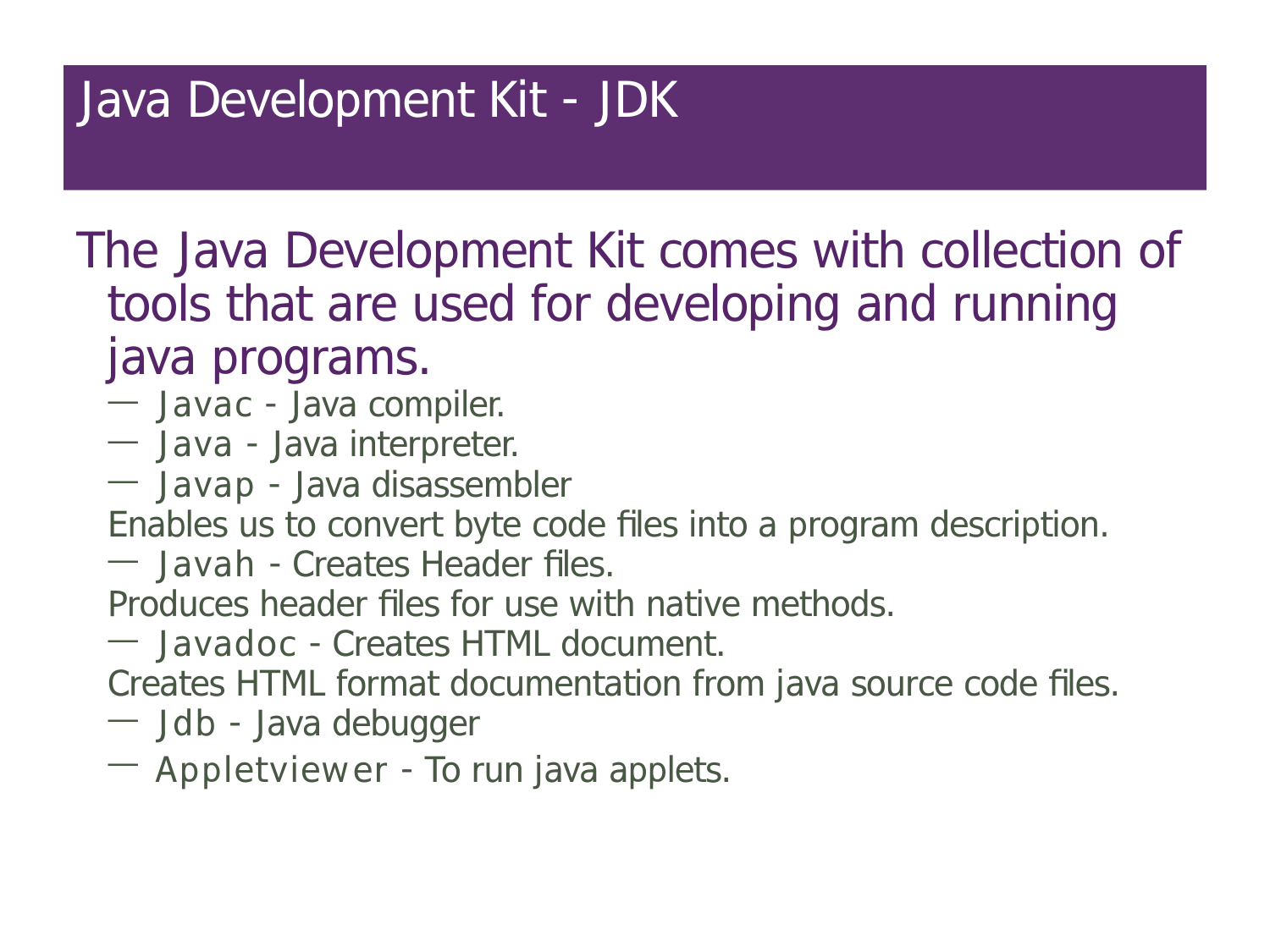

# Java Development Kit - JDK
The Java Development Kit comes with collection of tools that are used for developing and running java programs.
Javac - Java compiler.
Java - Java interpreter.
Javap - Java disassembler
Enables us to convert byte code files into a program description.
Javah - Creates Header files.
Produces header files for use with native methods.
Javadoc - Creates HTML document.
Creates HTML format documentation from java source code files.
Jdb - Java debugger
Appletviewer - To run java applets.